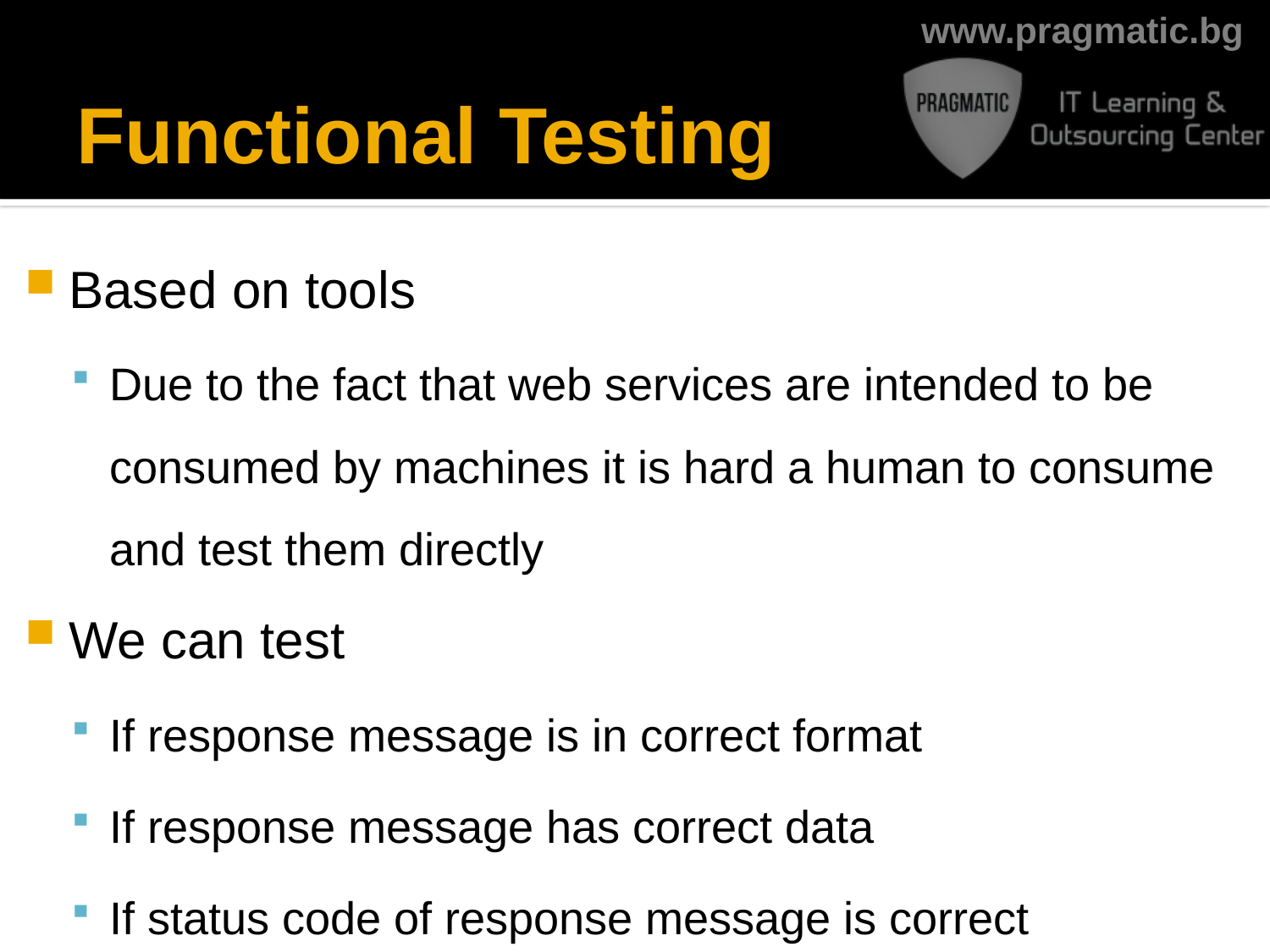

# Functional Testing
Based on tools
Due to the fact that web services are intended to be consumed by machines it is hard a human to consume and test them directly
We can test
If response message is in correct format
If response message has correct data
If status code of response message is correct